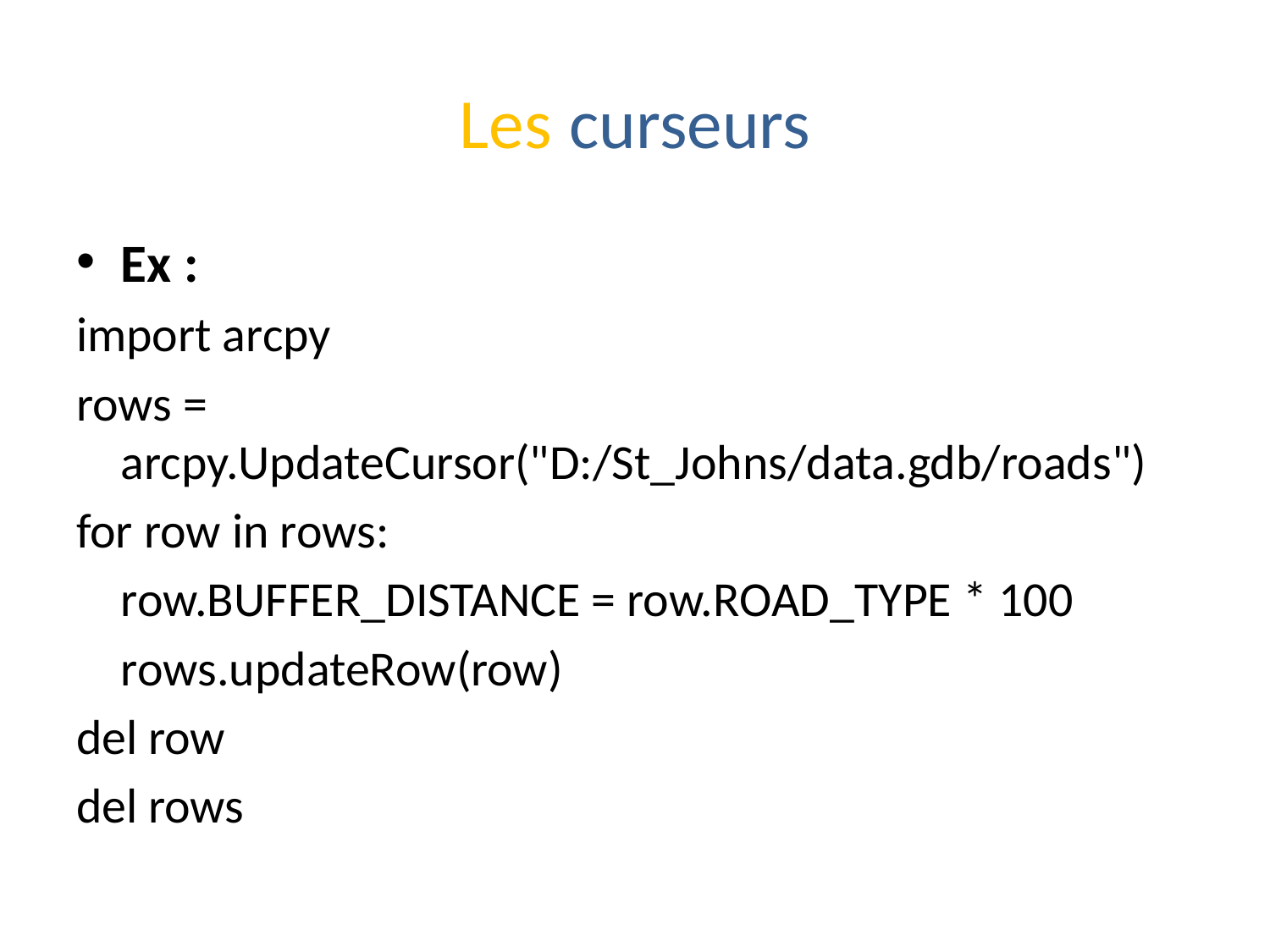

# Les curseurs
Ex :
import arcpy
rows = arcpy.UpdateCursor("D:/St_Johns/data.gdb/roads")
for row in rows:
	row.BUFFER_DISTANCE = row.ROAD_TYPE * 100
	rows.updateRow(row)
del row
del rows